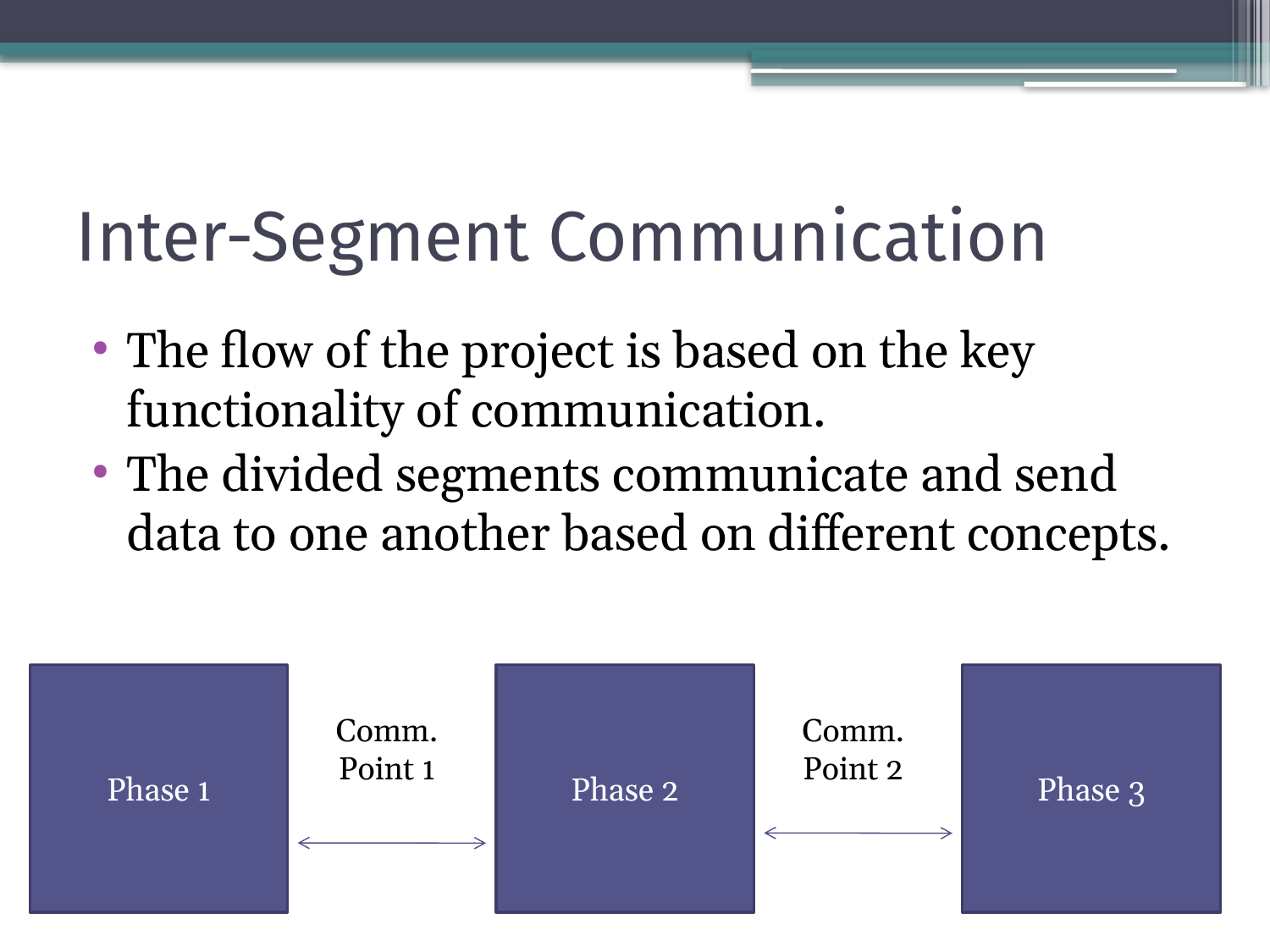

# Inter-Segment Communication
The flow of the project is based on the key functionality of communication.
The divided segments communicate and send data to one another based on different concepts.
Phase 1
Phase 2
Phase 3
Comm. Point 1
Comm. Point 2